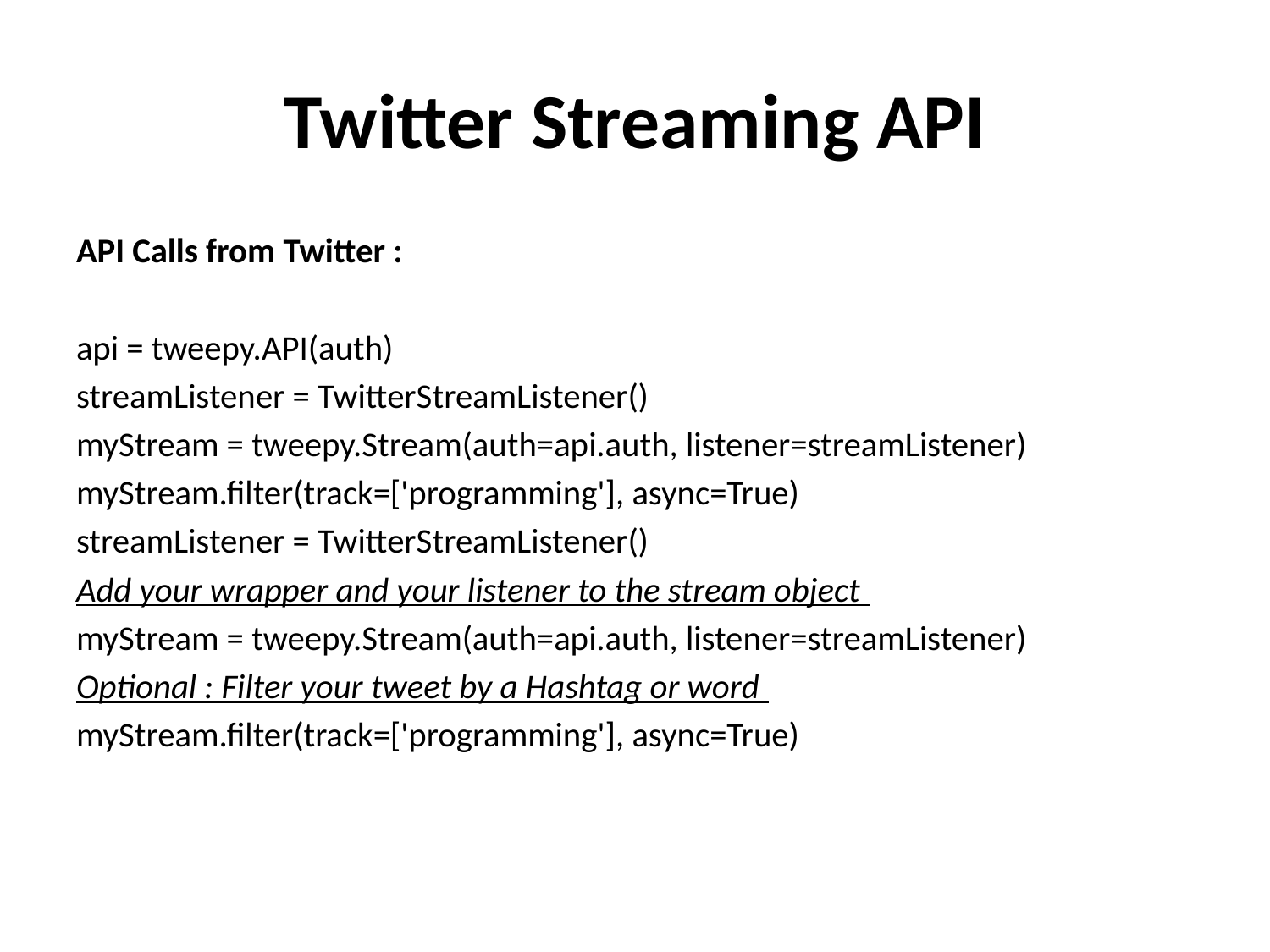

# Twitter Streaming API
API Calls from Twitter :

api = tweepy.API(auth)
streamListener = TwitterStreamListener()
myStream = tweepy.Stream(auth=api.auth, listener=streamListener)
myStream.filter(track=['programming'], async=True)
streamListener = TwitterStreamListener()
Add your wrapper and your listener to the stream object
myStream = tweepy.Stream(auth=api.auth, listener=streamListener)
Optional : Filter your tweet by a Hashtag or word
myStream.filter(track=['programming'], async=True)